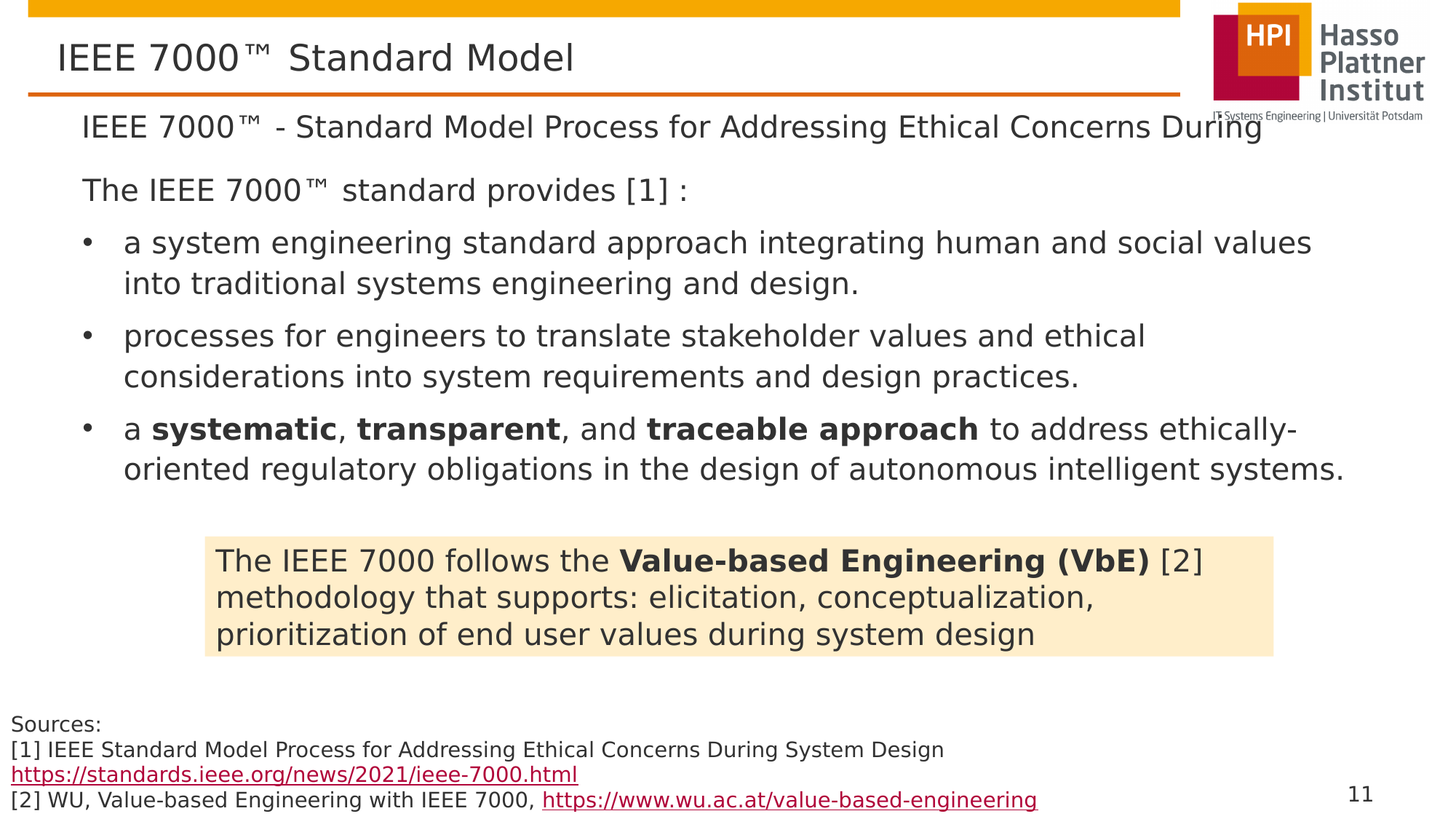

# IEEE 7000™ Standard Model
IEEE 7000™ - Standard Model Process for Addressing Ethical Concerns During
The IEEE 7000™ standard provides [1] :
a system engineering standard approach integrating human and social values into traditional systems engineering and design.
processes for engineers to translate stakeholder values and ethical considerations into system requirements and design practices.
a systematic, transparent, and traceable approach to address ethically-oriented regulatory obligations in the design of autonomous intelligent systems.
The IEEE 7000 follows the Value-based Engineering (VbE) [2] methodology that supports: elicitation, conceptualization, prioritization of end user values during system design
Sources:
[1] IEEE Standard Model Process for Addressing Ethical Concerns During System Design https://standards.ieee.org/news/2021/ieee-7000.html
[2] WU, Value-based Engineering with IEEE 7000, https://www.wu.ac.at/value-based-engineering
11